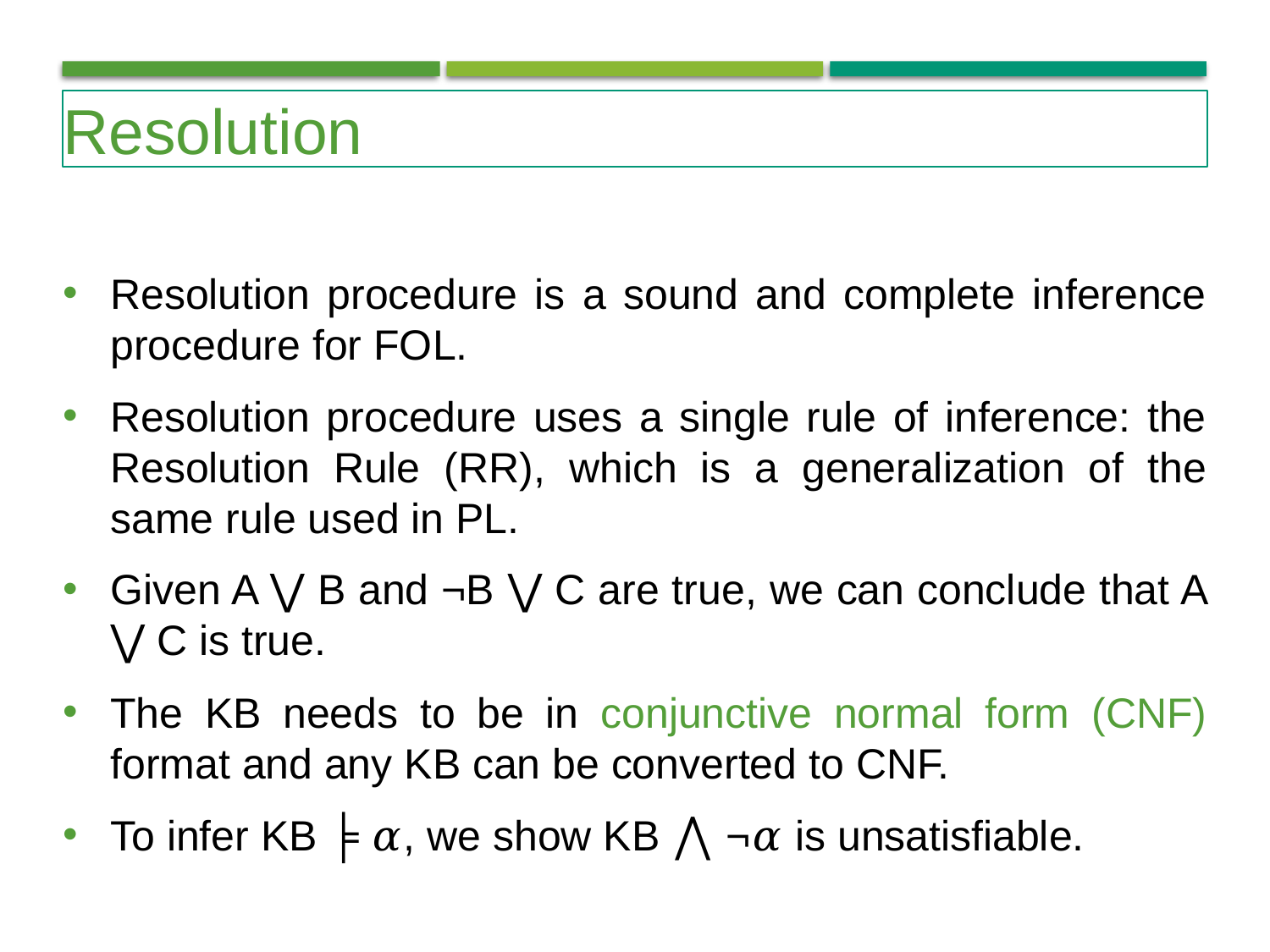

Resolution
Resolution procedure is a sound and complete inference procedure for FOL.
Resolution procedure uses a single rule of inference: the Resolution Rule (RR), which is a generalization of the same rule used in PL.
Given A ⋁ B and ¬B ⋁ C are true, we can conclude that A ⋁ C is true.
The KB needs to be in conjunctive normal form (CNF) format and any KB can be converted to CNF.
To infer KB ╞ 𝛼, we show KB ⋀ ¬𝛼 is unsatisfiable.